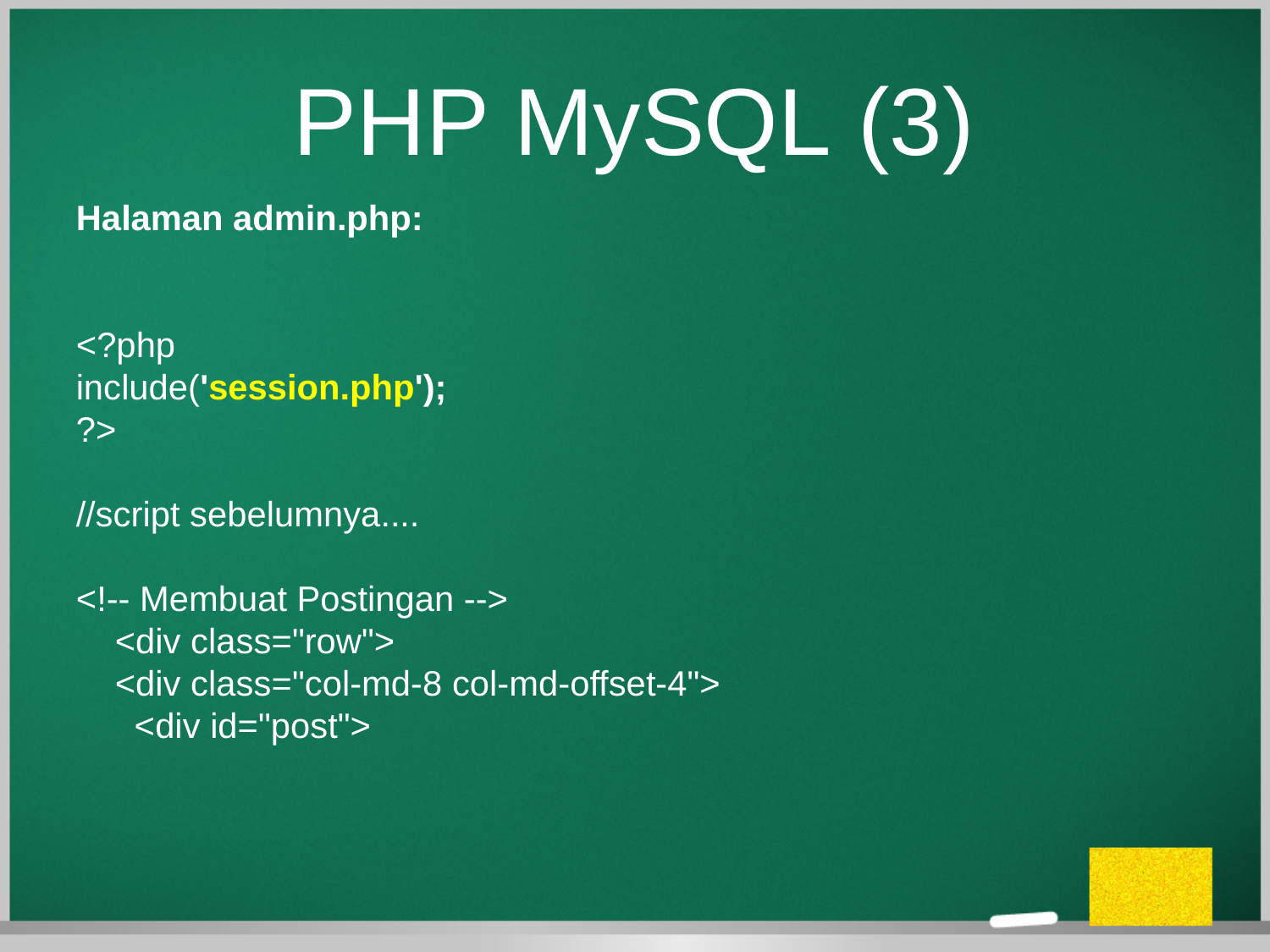

PHP MySQL (3)
Halaman admin.php:

<?php
include('session.php');
?>
//script sebelumnya....
<!-- Membuat Postingan -->
    <div class="row">
    <div class="col-md-8 col-md-offset-4">
      <div id="post">